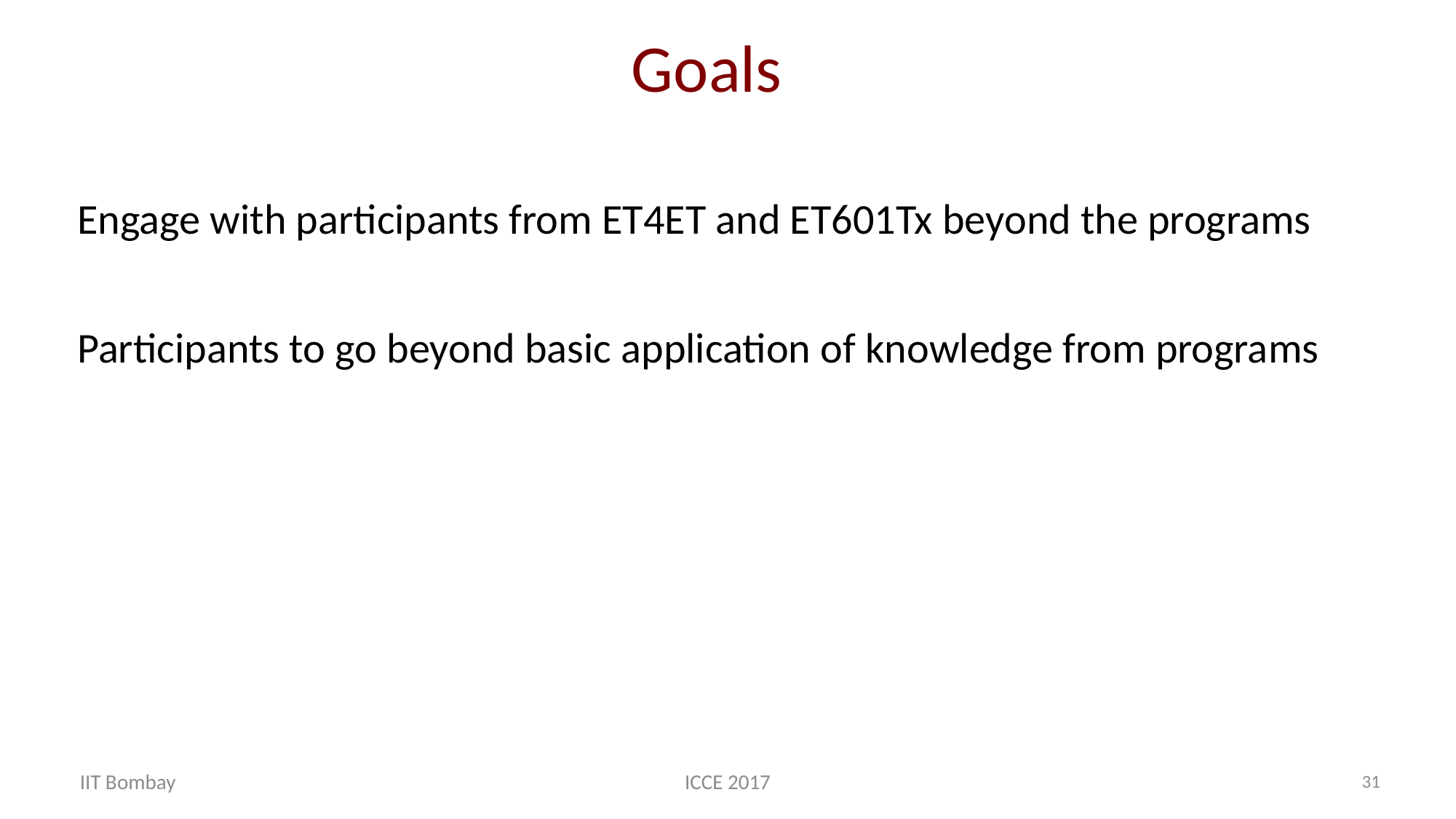

# Goals
Engage with participants from ET4ET and ET601Tx beyond the programs

Participants to go beyond basic application of knowledge from programs
IIT Bombay
ICCE 2017
31